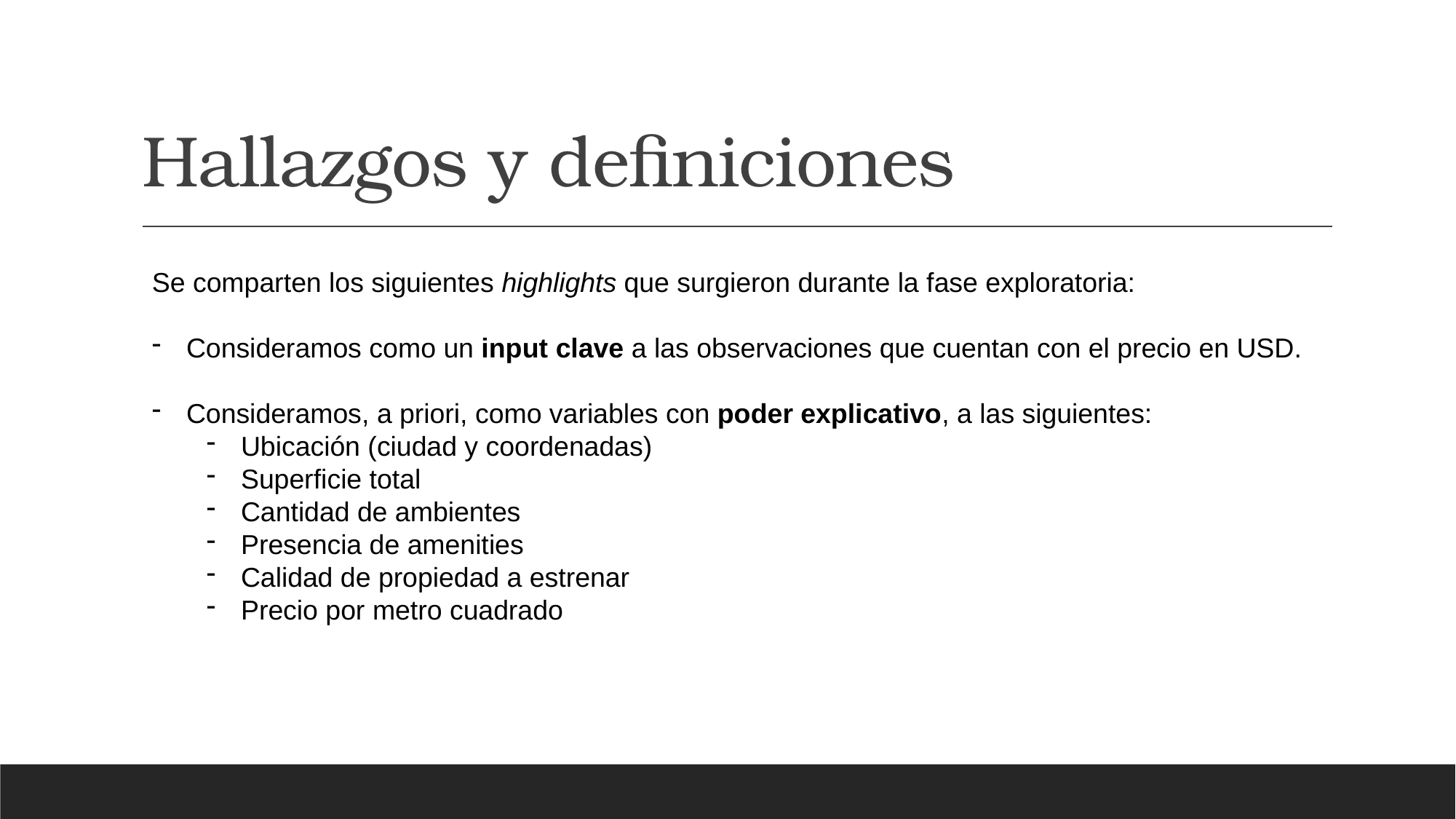

# Hallazgos y definiciones
Se comparten los siguientes highlights que surgieron durante la fase exploratoria:

Consideramos como un input clave a las observaciones que cuentan con el precio en USD.

Consideramos, a priori, como variables con poder explicativo, a las siguientes:
Ubicación (ciudad y coordenadas)
Superficie total
Cantidad de ambientes
Presencia de amenities
Calidad de propiedad a estrenar
Precio por metro cuadrado